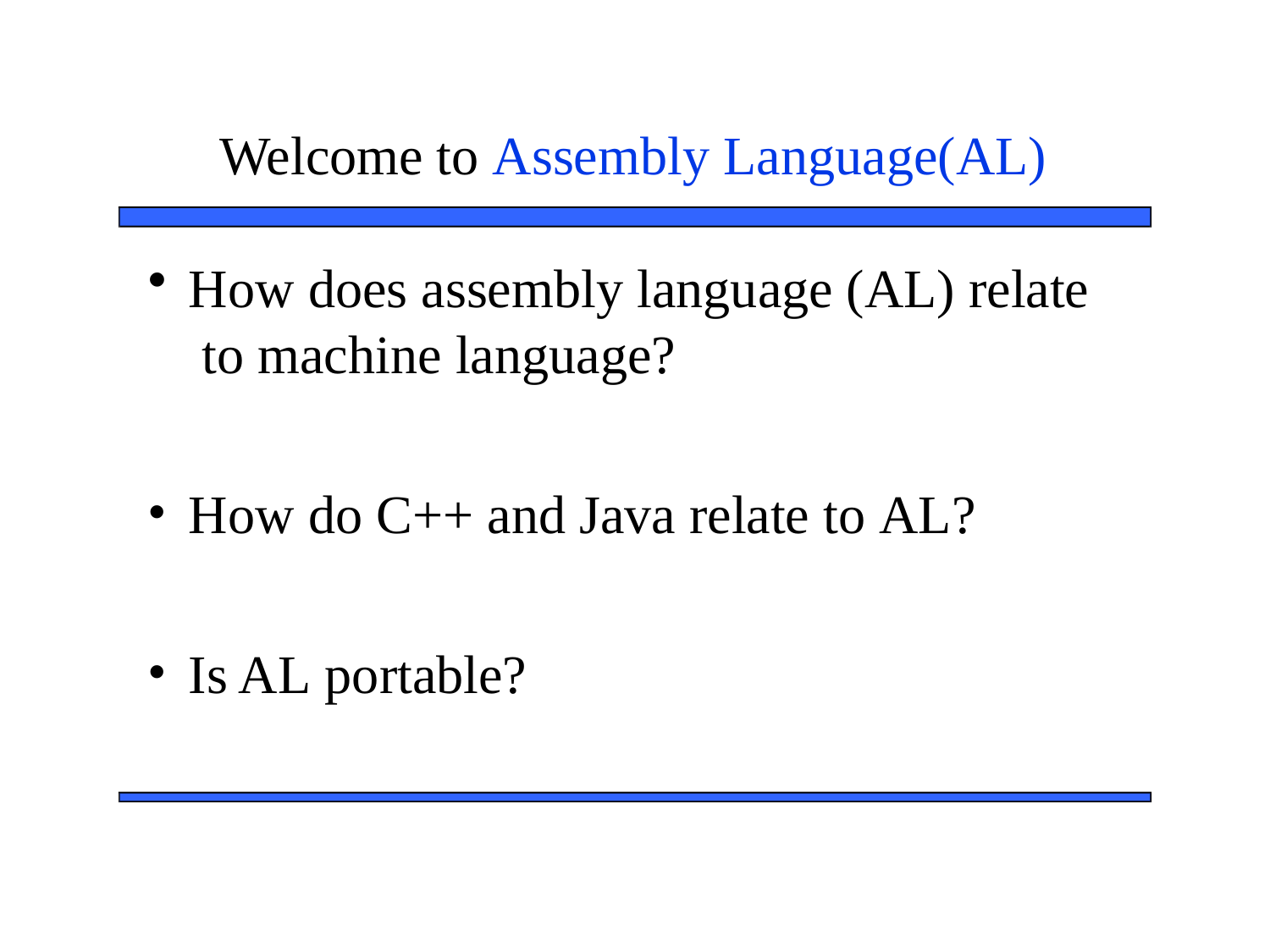

# Welcome to Assembly Language(AL)
How does assembly language (AL) relate  to machine language?

How do C++ and Java relate to AL?

Is AL portable?